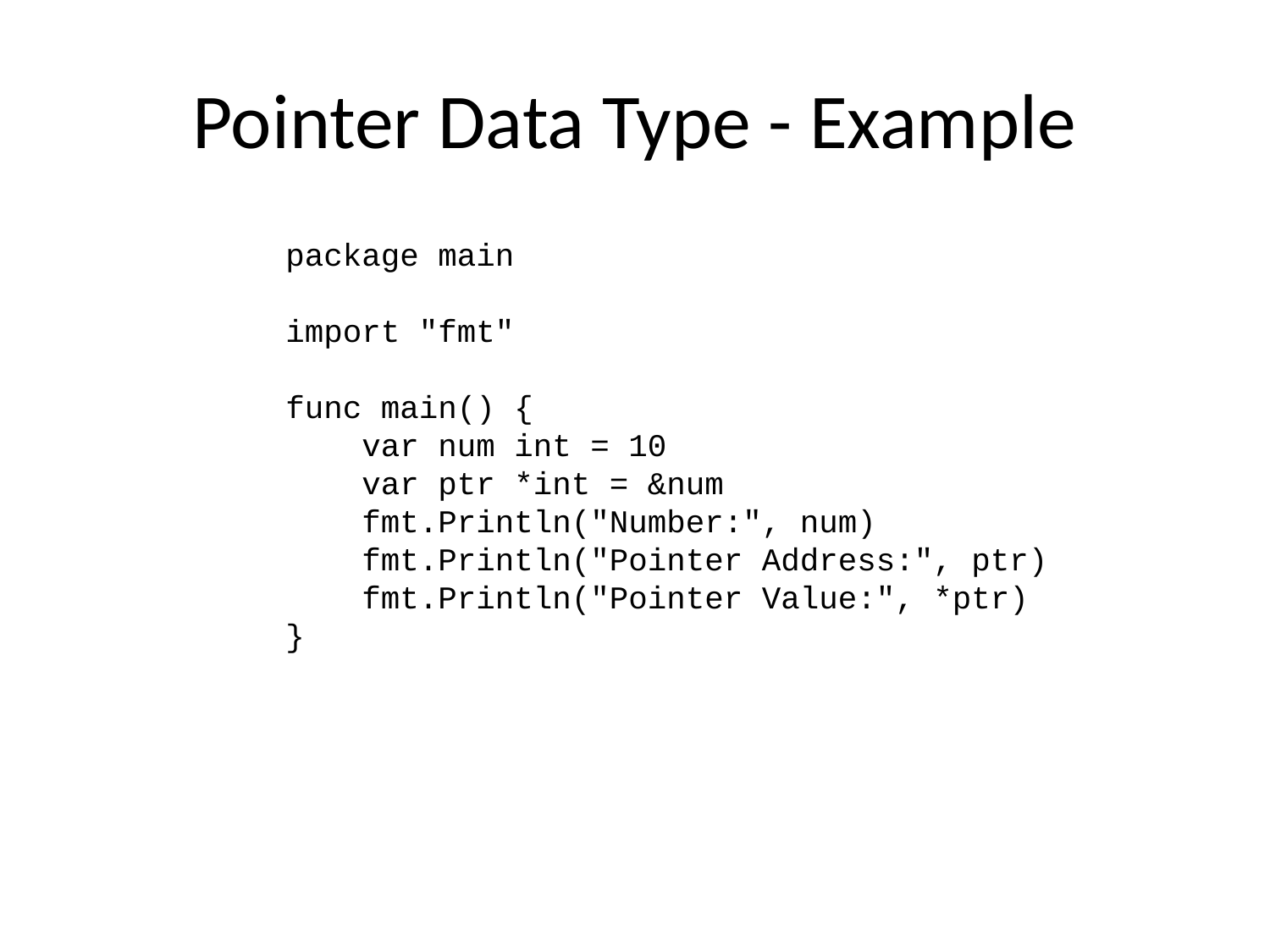

# Pointer Data Type - Example

package main
import "fmt"
func main() {
    var num int = 10
    var ptr *int = &num
    fmt.Println("Number:", num)
    fmt.Println("Pointer Address:", ptr)
    fmt.Println("Pointer Value:", *ptr)
}